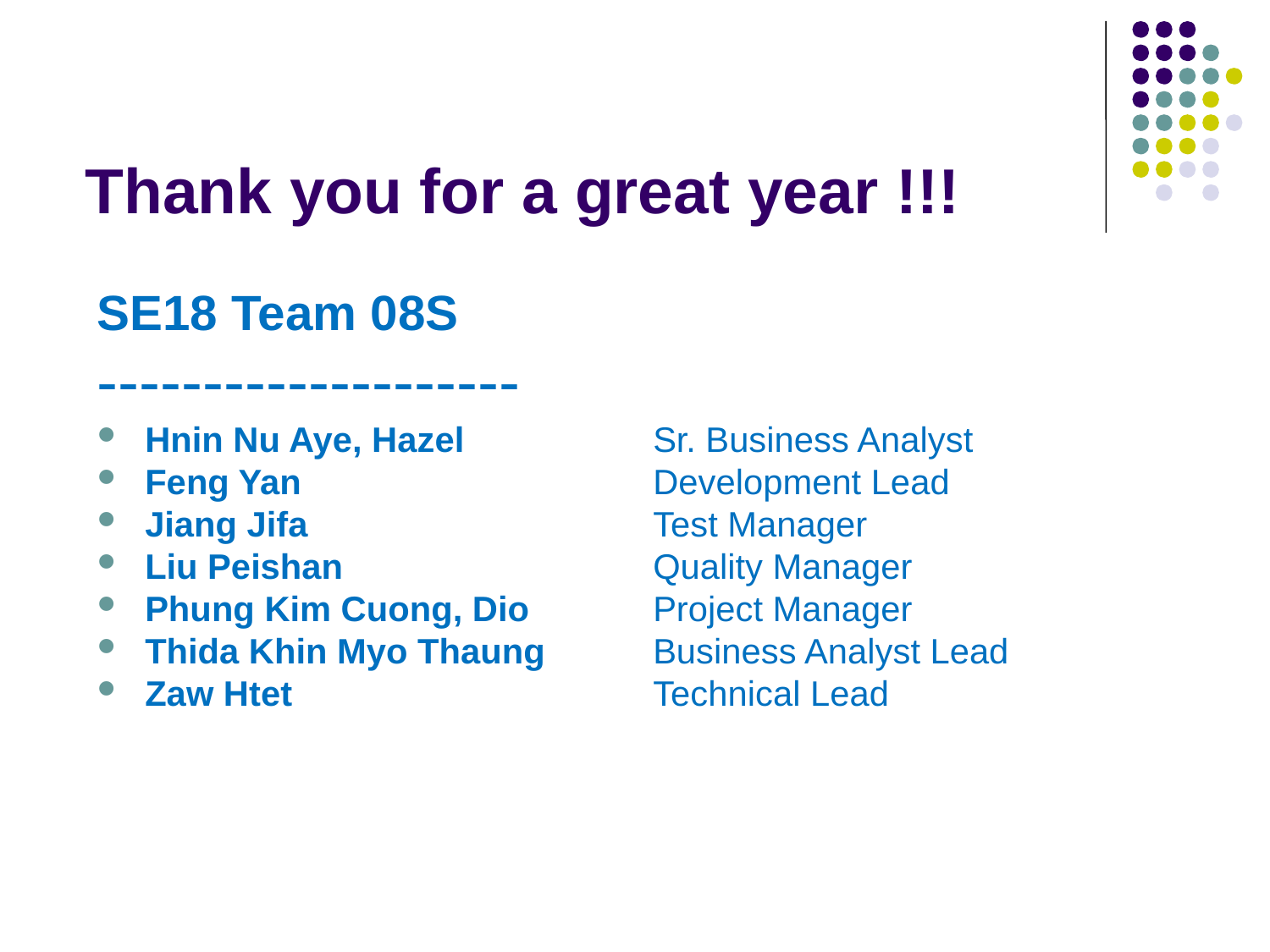

# Thank you for a great year !!!
SE18 Team 08S
--------------------
Hnin Nu Aye, Hazel		Sr. Business Analyst
Feng Yan			Development Lead
Jiang Jifa			Test Manager
Liu Peishan			Quality Manager
Phung Kim Cuong, Dio	Project Manager
Thida Khin Myo Thaung	Business Analyst Lead
Zaw Htet			Technical Lead